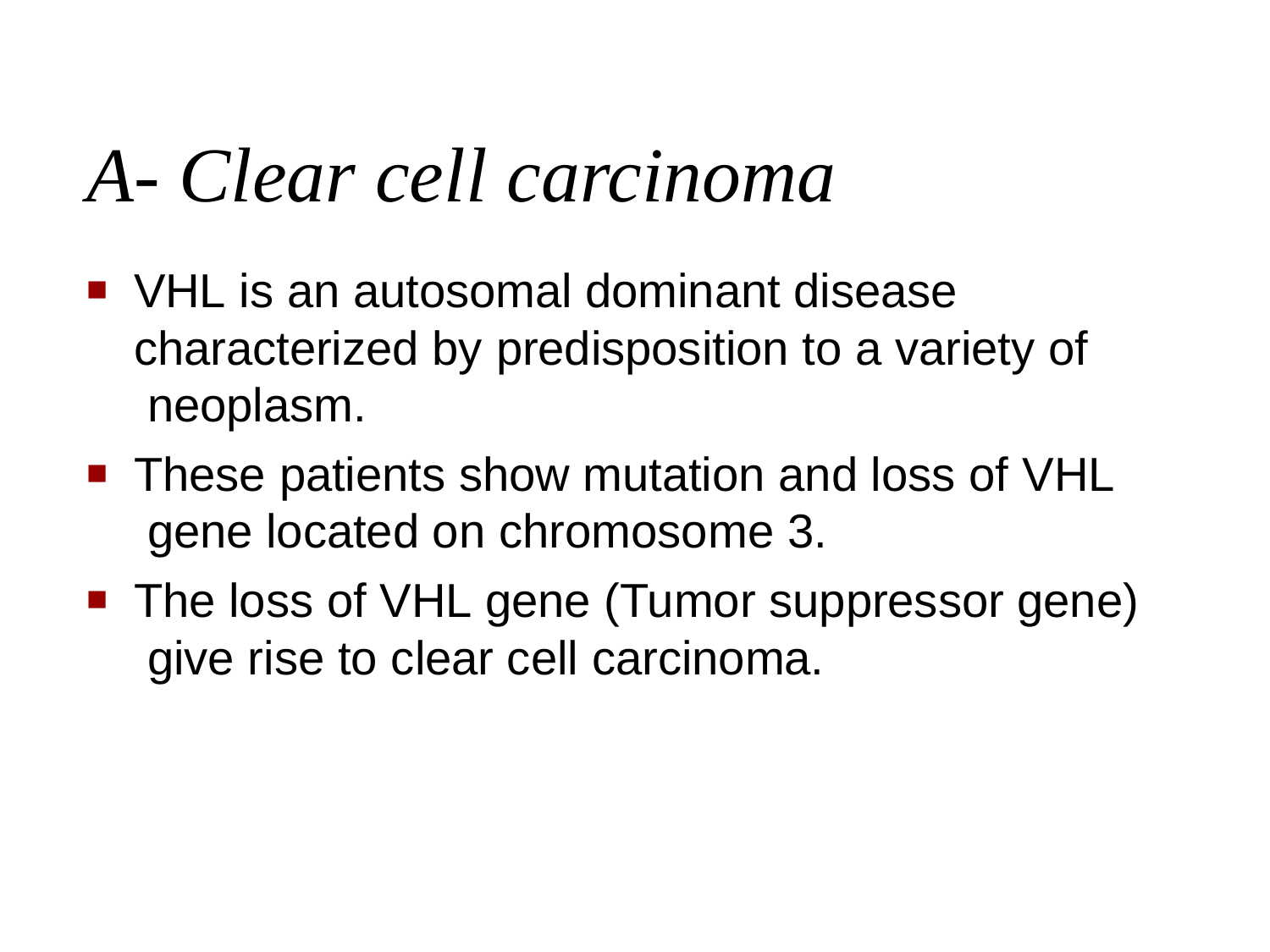

# A- Clear cell carcinoma
VHL is an autosomal dominant disease  characterized by predisposition to a variety of  neoplasm.
These patients show mutation and loss of VHL  gene located on chromosome 3.
The loss of VHL gene (Tumor suppressor gene)  give rise to clear cell carcinoma.